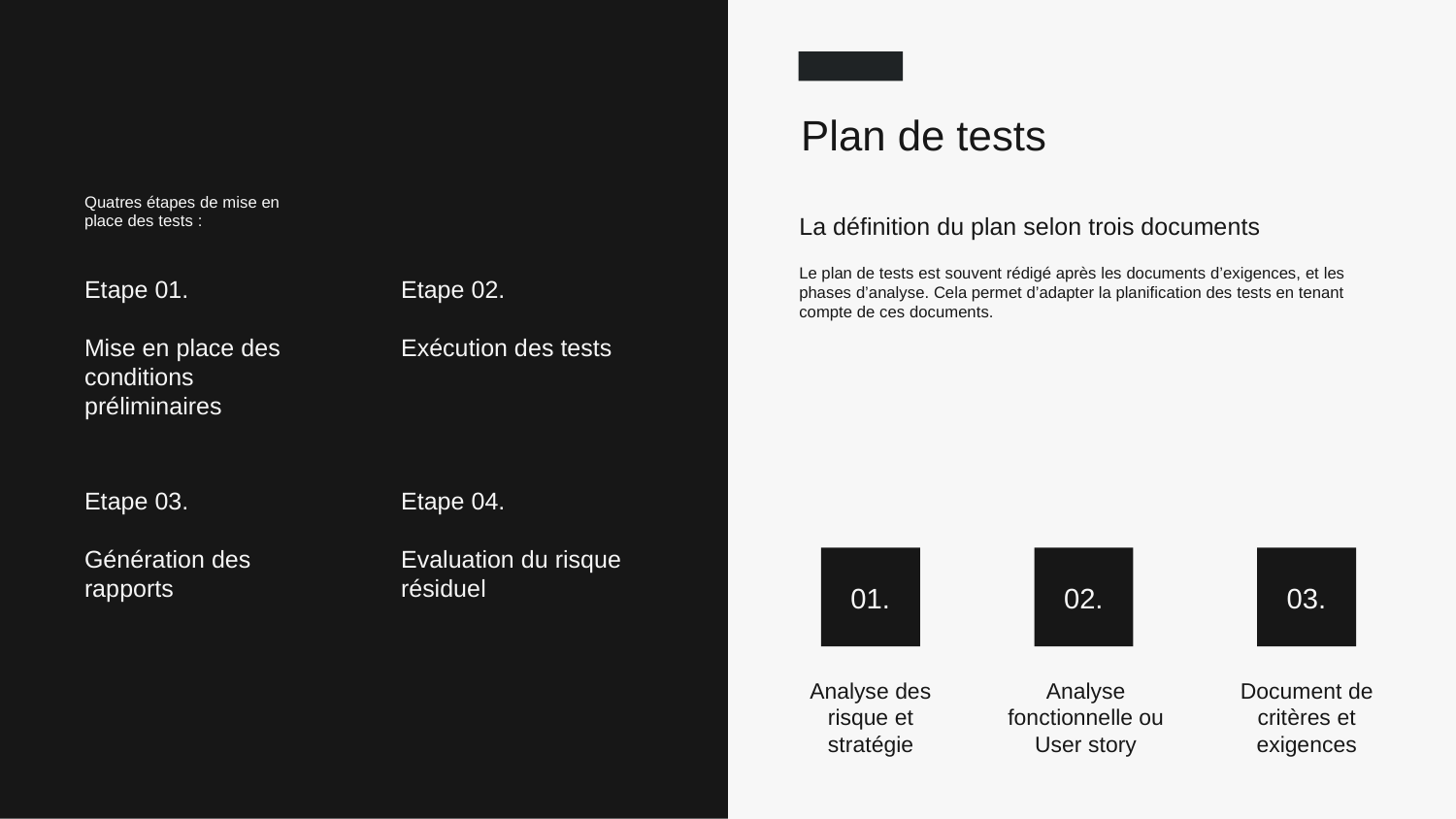

Plan de tests
Quatres étapes de mise en place des tests :
La définition du plan selon trois documents
Le plan de tests est souvent rédigé après les documents d’exigences, et les phases d’analyse. Cela permet d’adapter la planification des tests en tenant compte de ces documents.
Etape 01.

Mise en place des conditions préliminaires
Etape 02.

Exécution des tests
Etape 03.

Génération des rapports
Etape 04.

Evaluation du risque résiduel

01.
02.
03.
Analyse des risque et stratégie
Analyse fonctionnelle ou User story
Document de critères et exigences